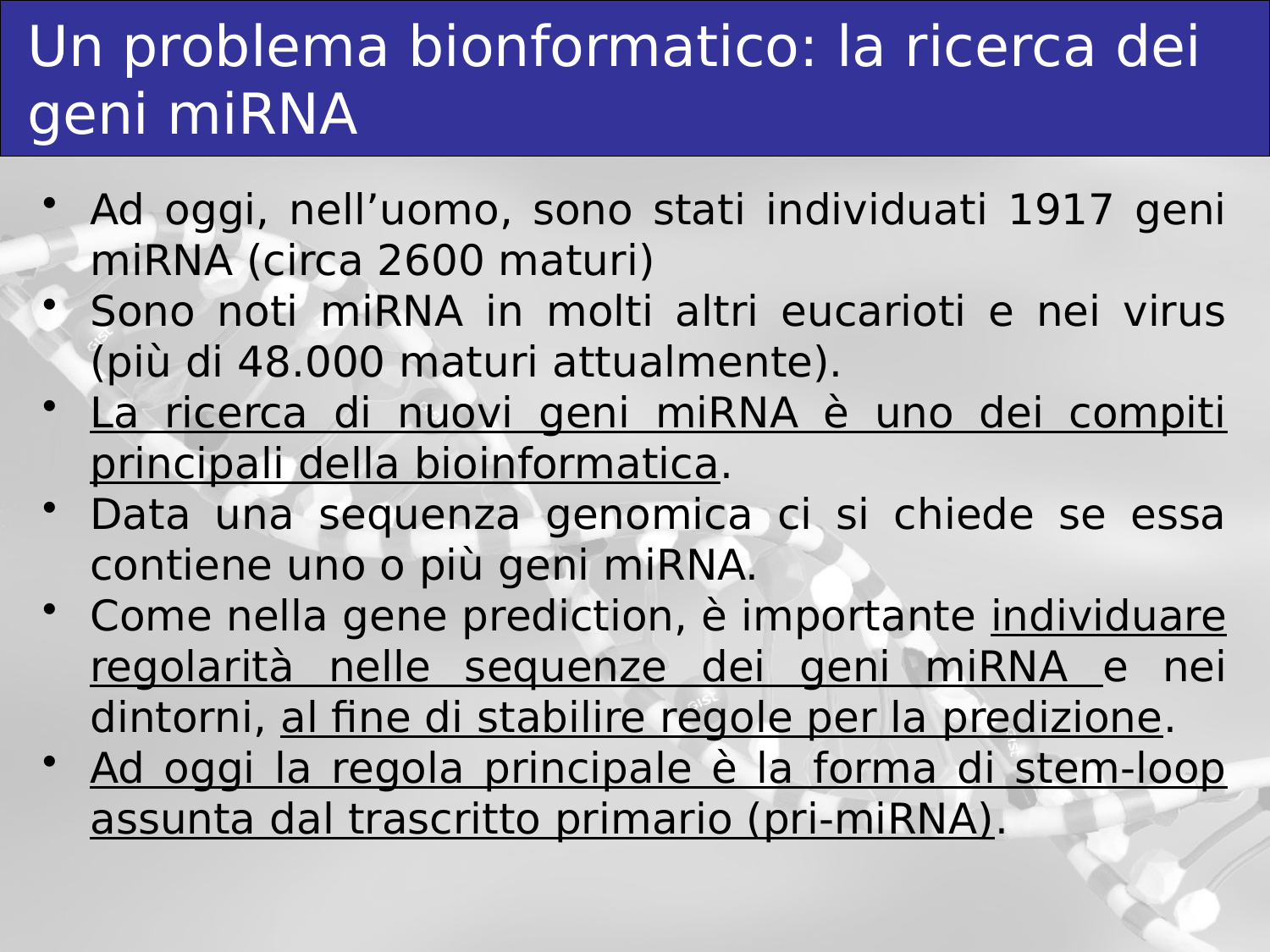

# Un problema bionformatico: la ricerca dei geni miRNA
Ad oggi, nell’uomo, sono stati individuati 1917 geni miRNA (circa 2600 maturi)
Sono noti miRNA in molti altri eucarioti e nei virus (più di 48.000 maturi attualmente).
La ricerca di nuovi geni miRNA è uno dei compiti principali della bioinformatica.
Data una sequenza genomica ci si chiede se essa contiene uno o più geni miRNA.
Come nella gene prediction, è importante individuare regolarità nelle sequenze dei geni miRNA e nei dintorni, al fine di stabilire regole per la predizione.
Ad oggi la regola principale è la forma di stem-loop assunta dal trascritto primario (pri-miRNA).